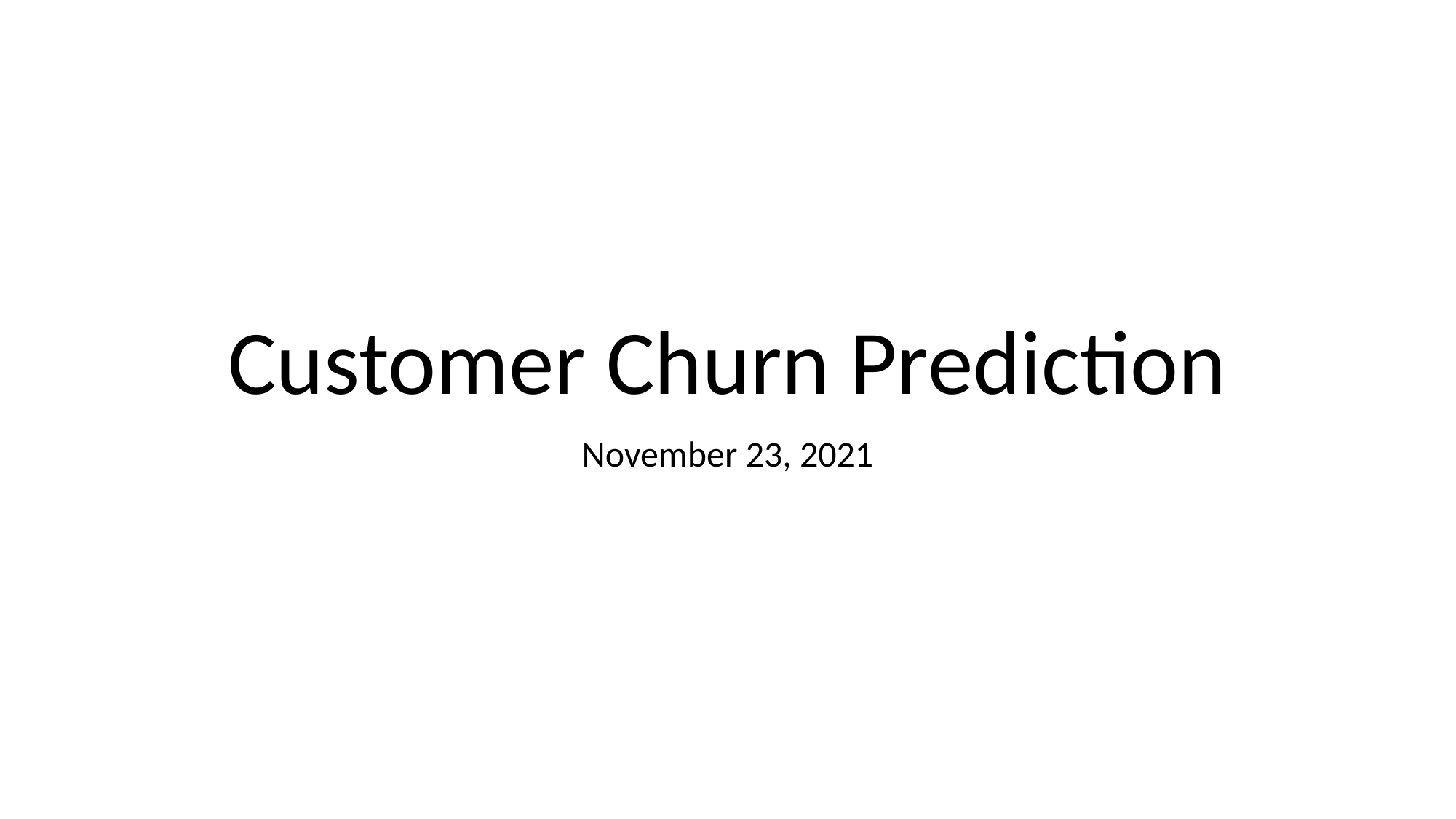

# Customer Churn Prediction
November 23, 2021